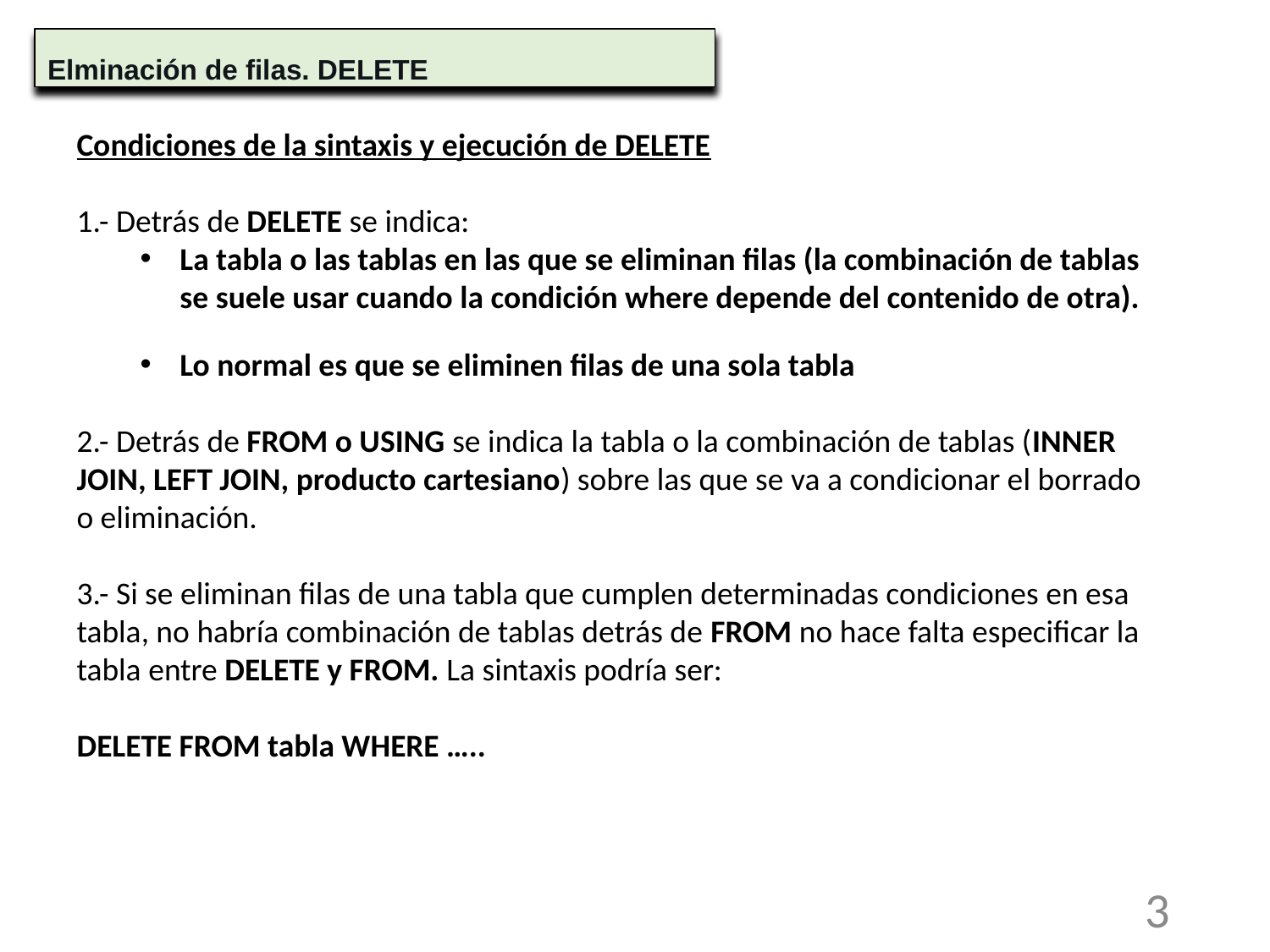

Elminación de filas. DELETE
Condiciones de la sintaxis y ejecución de DELETE

1.- Detrás de DELETE se indica:
La tabla o las tablas en las que se eliminan filas (la combinación de tablas se suele usar cuando la condición where depende del contenido de otra).

Lo normal es que se eliminen filas de una sola tabla

2.- Detrás de FROM o USING se indica la tabla o la combinación de tablas (INNER JOIN, LEFT JOIN, producto cartesiano) sobre las que se va a condicionar el borrado o eliminación.

3.- Si se eliminan filas de una tabla que cumplen determinadas condiciones en esa tabla, no habría combinación de tablas detrás de FROM no hace falta especificar la tabla entre DELETE y FROM. La sintaxis podría ser:

DELETE FROM tabla WHERE …..

3